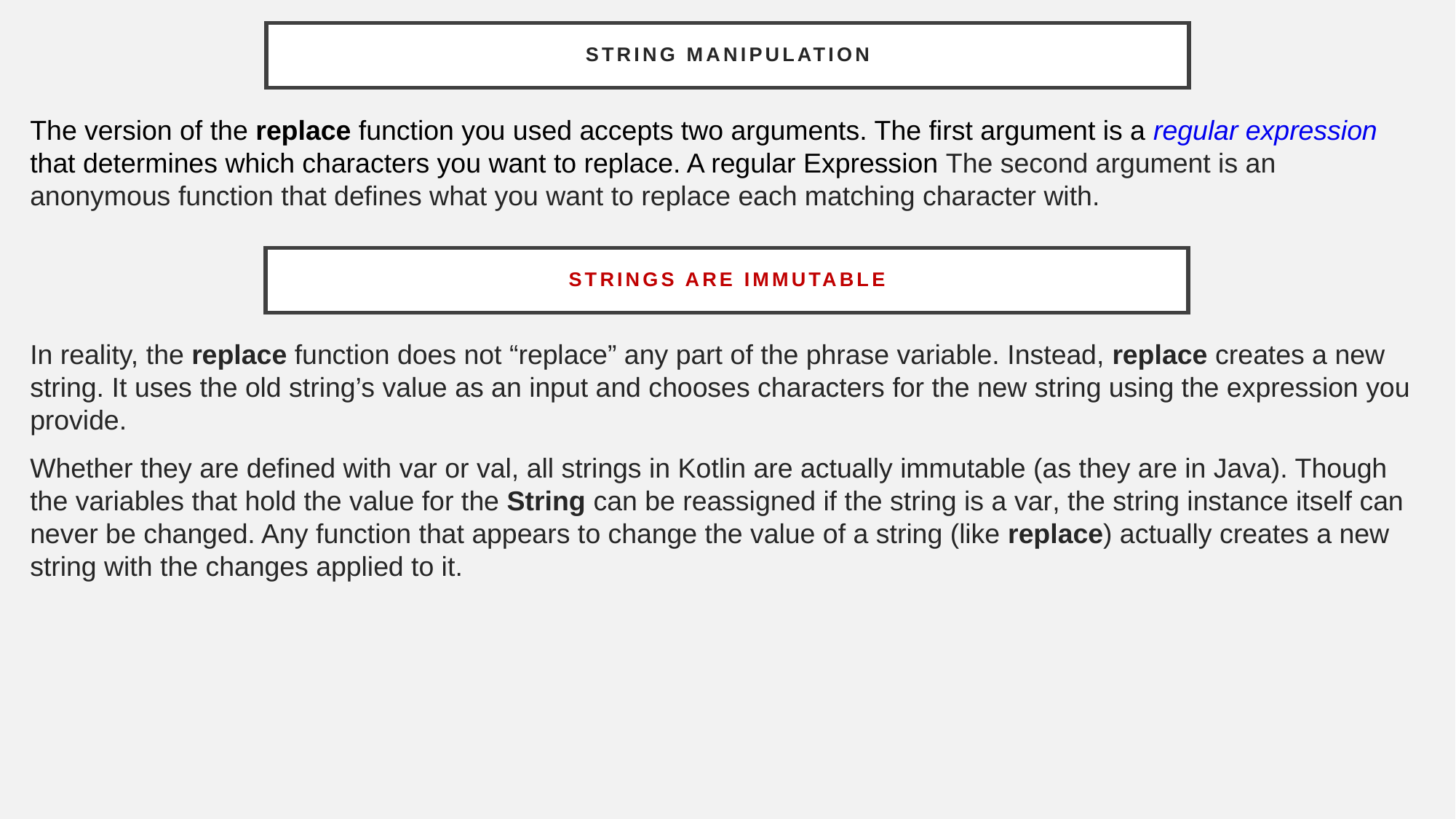

# String Manipulation
The version of the replace function you used accepts two arguments. The first argument is a regular expression that determines which characters you want to replace. A regular Expression The second argument is an anonymous function that defines what you want to replace each matching character with.
Strings are immutable
In reality, the replace function does not “replace” any part of the phrase variable. Instead, replace creates a new string. It uses the old string’s value as an input and chooses characters for the new string using the expression you provide.
Whether they are defined with var or val, all strings in Kotlin are actually immutable (as they are in Java). Though the variables that hold the value for the String can be reassigned if the string is a var, the string instance itself can never be changed. Any function that appears to change the value of a string (like replace) actually creates a new string with the changes applied to it.